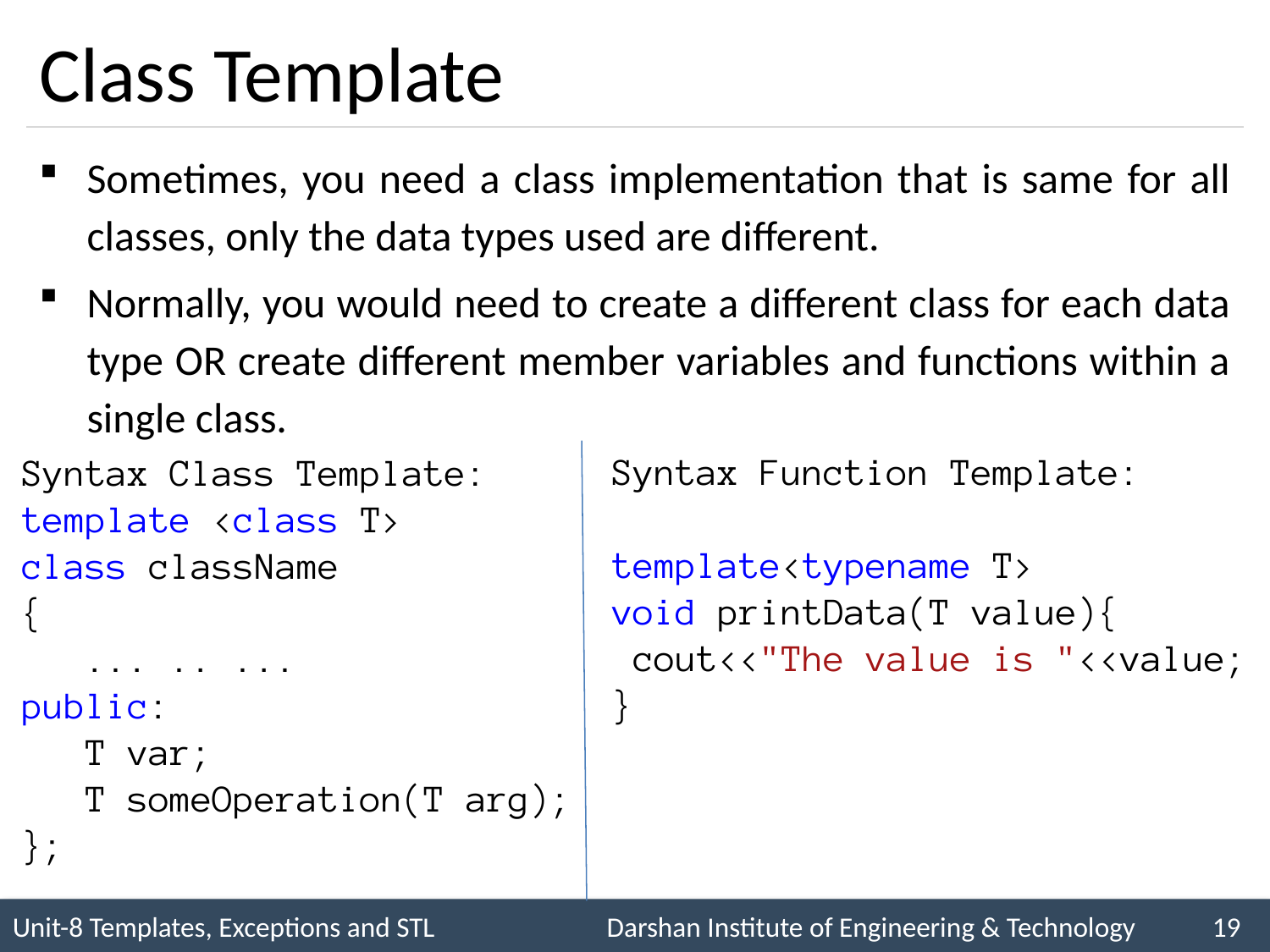

# Class Template
Sometimes, you need a class implementation that is same for all classes, only the data types used are different.
Normally, you would need to create a different class for each data type OR create different member variables and functions within a single class.
Syntax Function Template:

template<typename T>
void printData(T value){
 cout<<"The value is "<<value;
}
Syntax Class Template:
template <class T>
class className
{
   ... .. ...
public:
   T var;
   T someOperation(T arg);
};